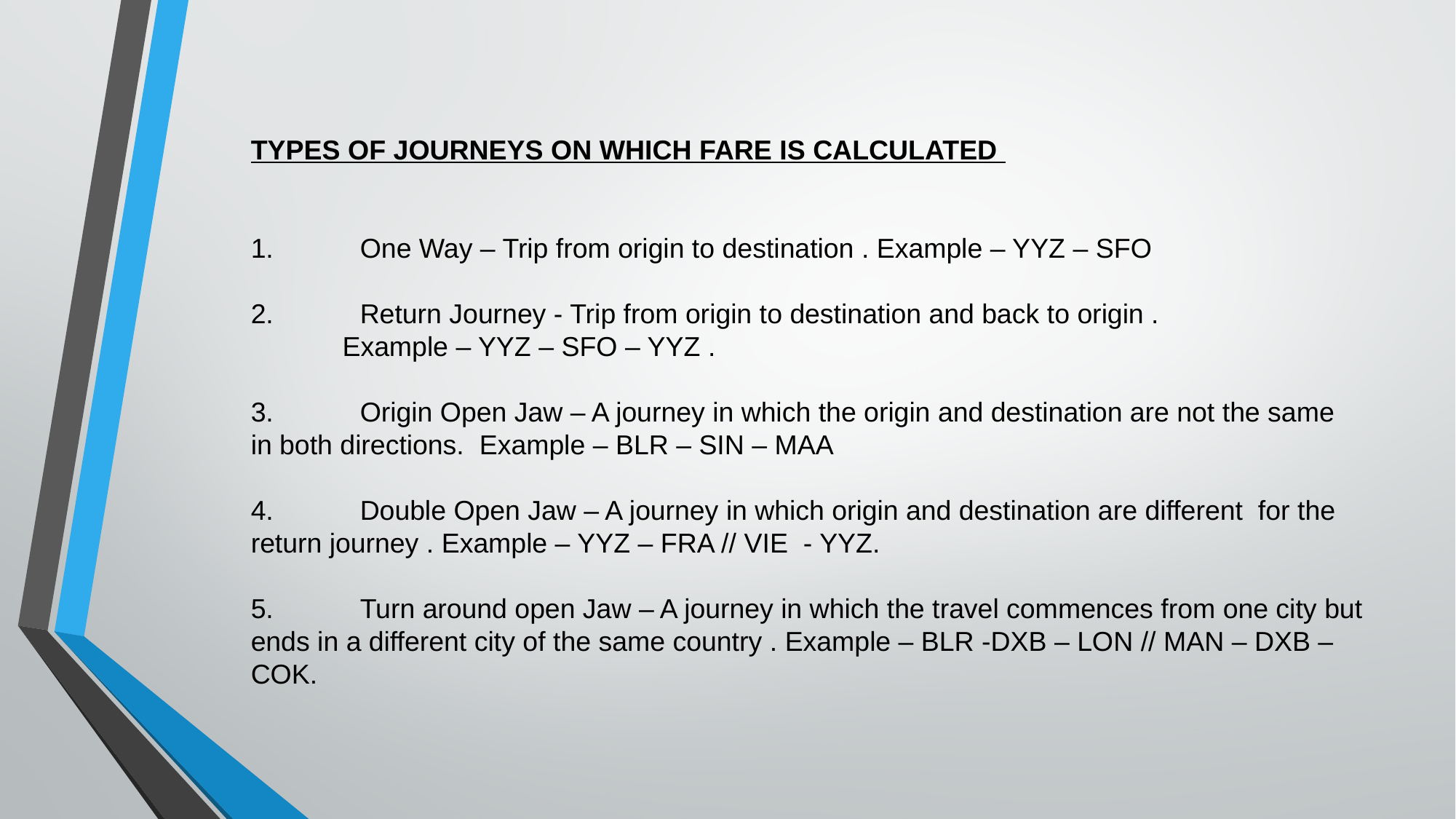

TYPES OF JOURNEYS ON WHICH FARE IS CALCULATED

1.	One Way – Trip from origin to destination . Example – YYZ – SFO

2.	Return Journey - Trip from origin to destination and back to origin .
            Example – YYZ – SFO – YYZ .

3.	Origin Open Jaw – A journey in which the origin and destination are not the same  in both directions.  Example – BLR – SIN – MAA

4.	Double Open Jaw – A journey in which origin and destination are different  for the return journey . Example – YYZ – FRA // VIE  - YYZ.

5.	Turn around open Jaw – A journey in which the travel commences from one city but ends in a different city of the same country . Example – BLR -DXB – LON // MAN – DXB – COK.